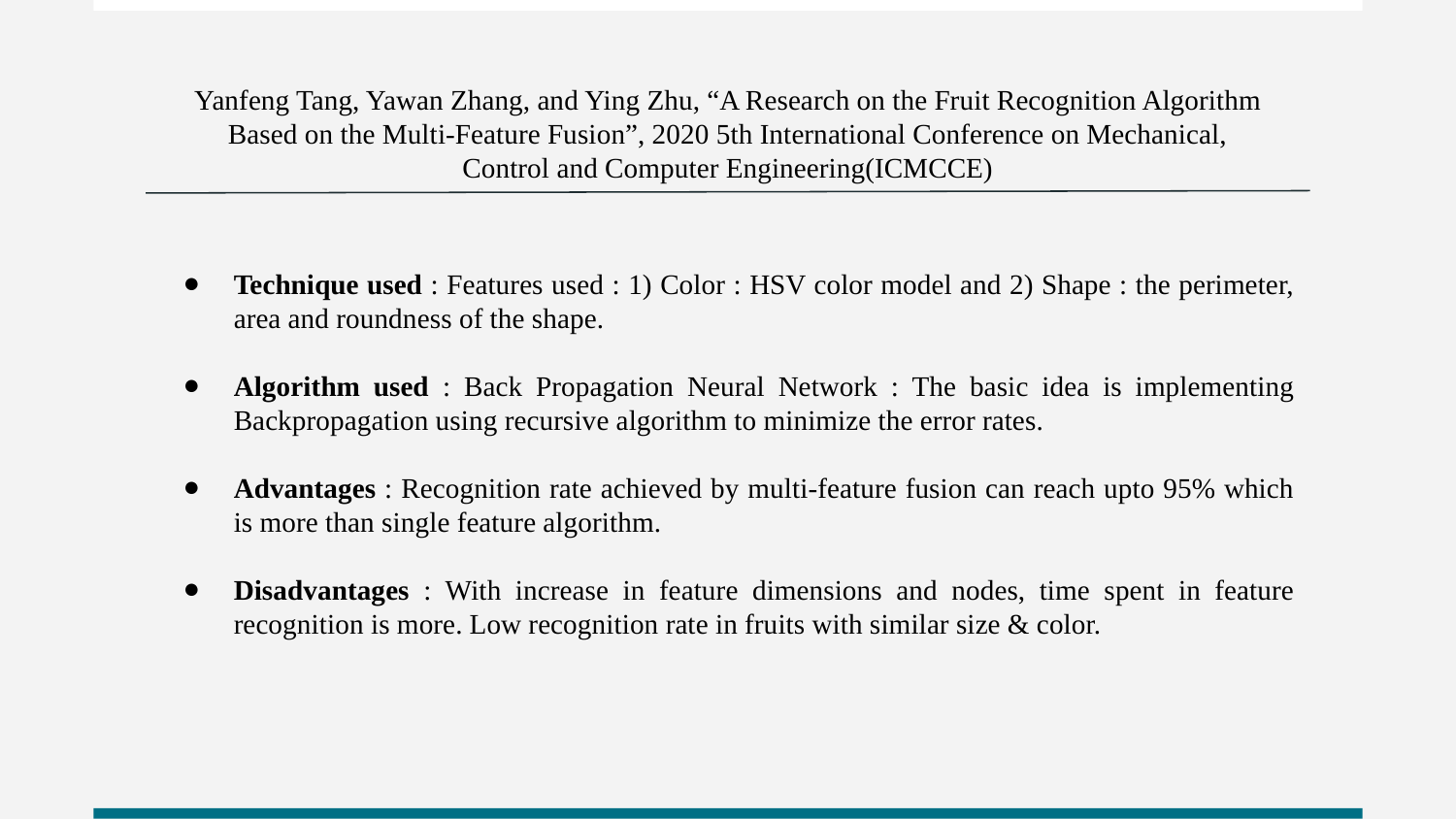

Yanfeng Tang, Yawan Zhang, and Ying Zhu, “A Research on the Fruit Recognition Algorithm Based on the Multi-Feature Fusion”, 2020 5th International Conference on Mechanical, Control and Computer Engineering(ICMCCE)
Technique used : Features used : 1) Color : HSV color model and 2) Shape : the perimeter, area and roundness of the shape.

Algorithm used : Back Propagation Neural Network : The basic idea is implementing Backpropagation using recursive algorithm to minimize the error rates.

Advantages : Recognition rate achieved by multi-feature fusion can reach upto 95% which is more than single feature algorithm.

Disadvantages : With increase in feature dimensions and nodes, time spent in feature recognition is more. Low recognition rate in fruits with similar size & color.